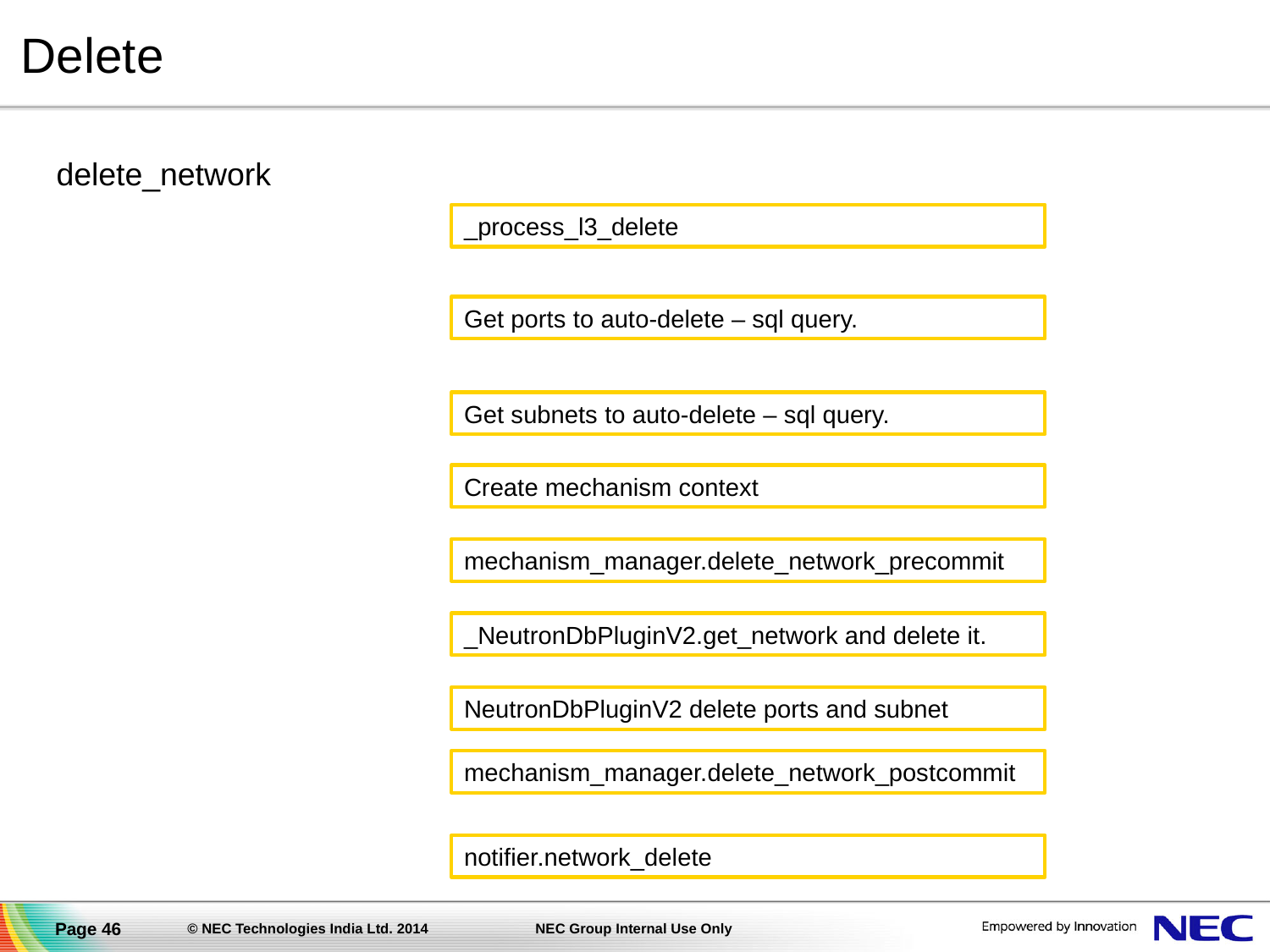

# Delete
delete_network
_process_l3_delete
Get ports to auto-delete – sql query.
Get subnets to auto-delete – sql query.
Create mechanism context
mechanism_manager.delete_network_precommit
_NeutronDbPluginV2.get_network and delete it.
NeutronDbPluginV2 delete ports and subnet
mechanism_manager.delete_network_postcommit
notifier.network_delete